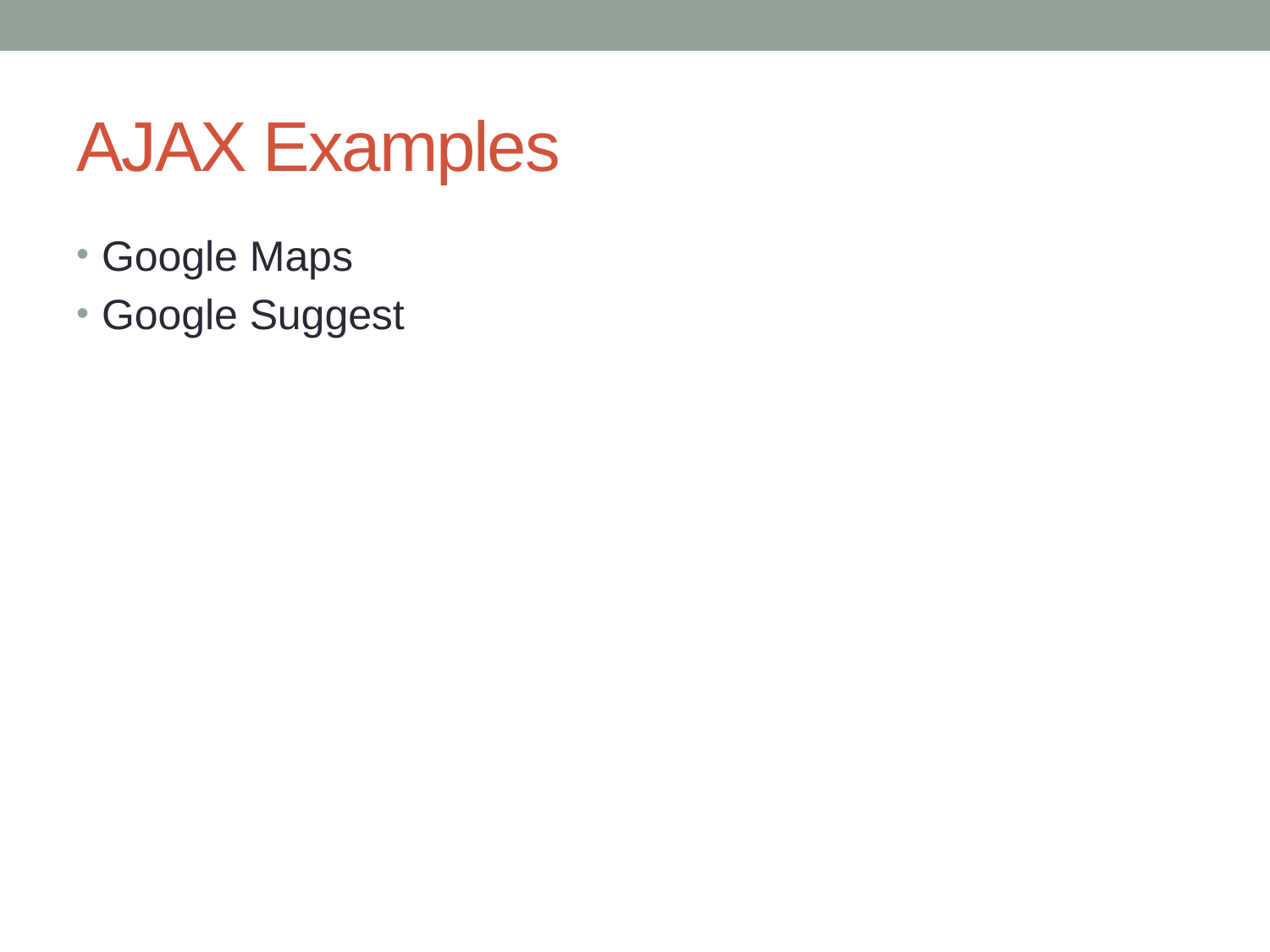

# AJAX Examples
Google Maps
Google Suggest